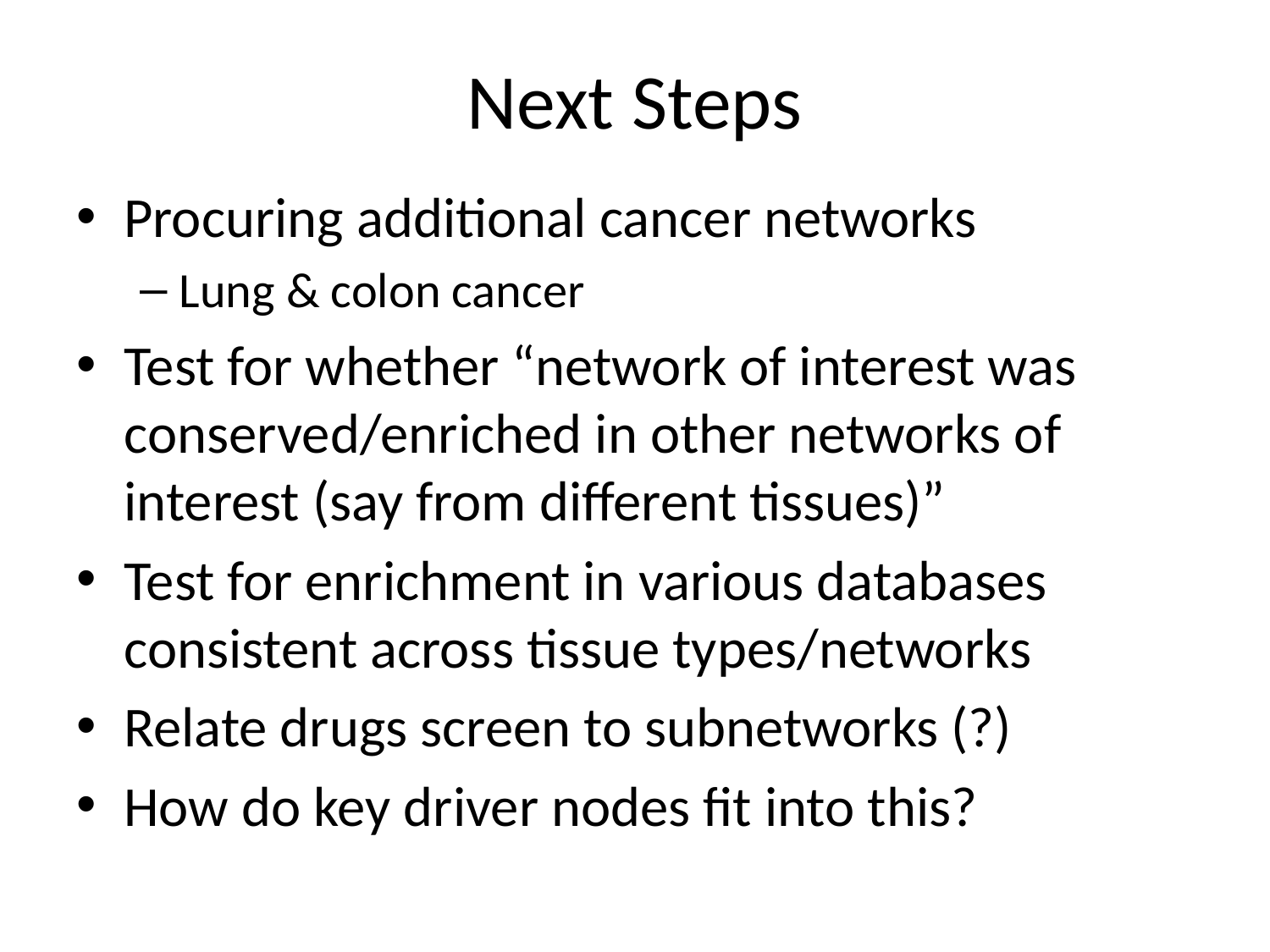

# Next Steps
Procuring additional cancer networks
Lung & colon cancer
Test for whether “network of interest was conserved/enriched in other networks of interest (say from different tissues)”
Test for enrichment in various databases consistent across tissue types/networks
Relate drugs screen to subnetworks (?)
How do key driver nodes fit into this?